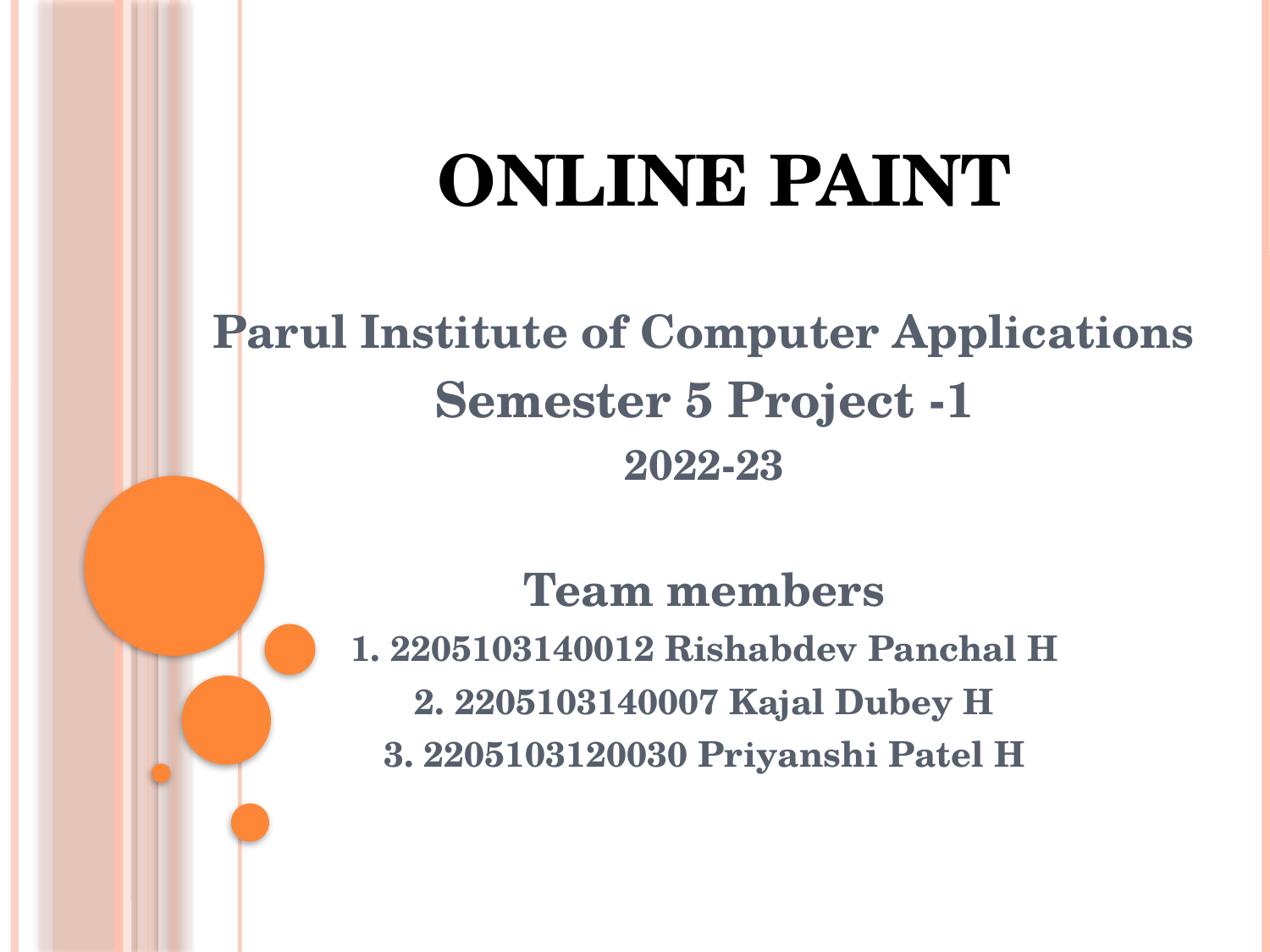

# Online Paint
Parul Institute of Computer Applications
Semester 5 Project -1
2022-23

Team members
1. 2205103140012 Rishabdev Panchal H
2. 2205103140007 Kajal Dubey H
3. 2205103120030 Priyanshi Patel H